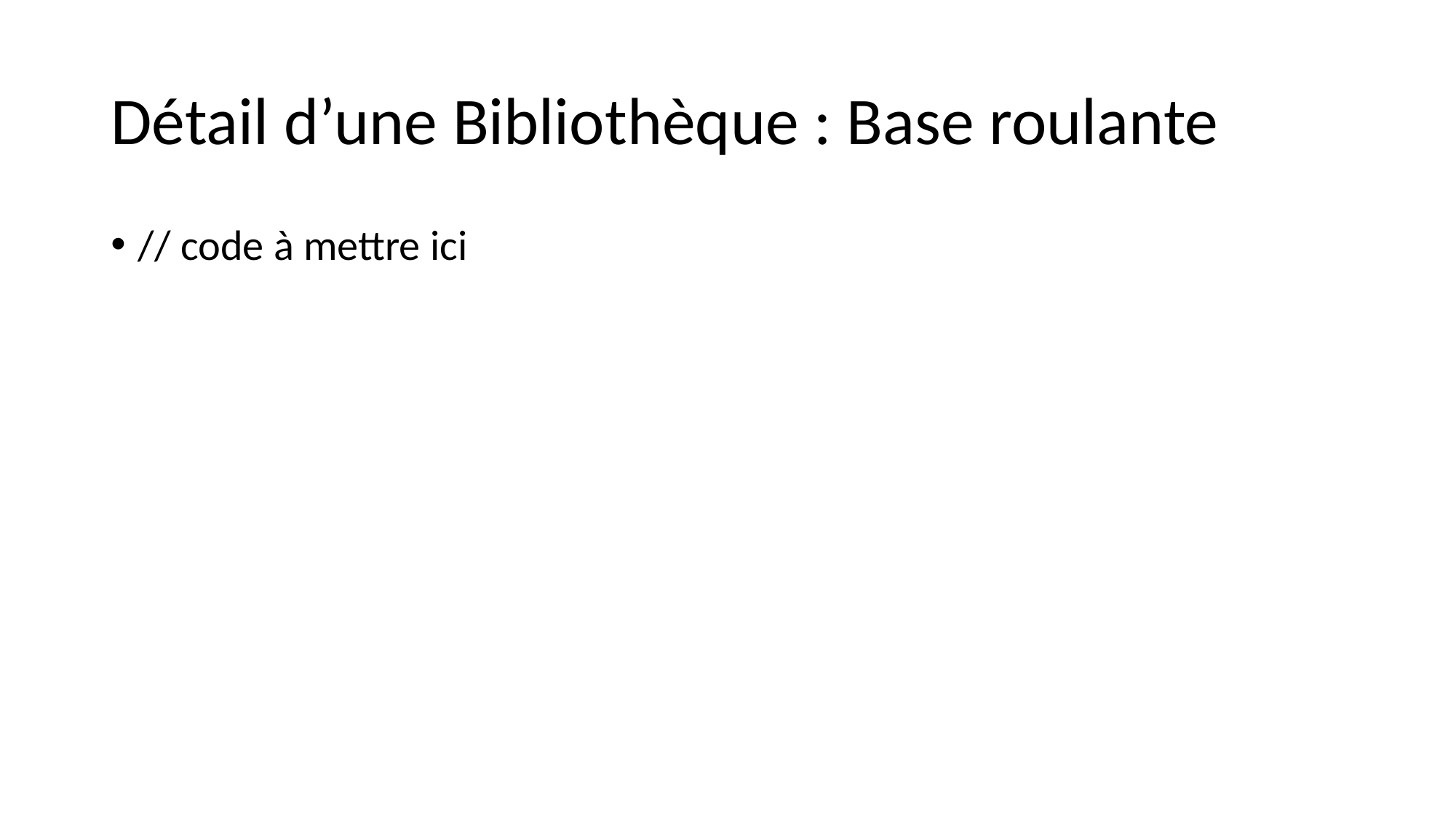

# Détail d’une Bibliothèque : Base roulante
// code à mettre ici